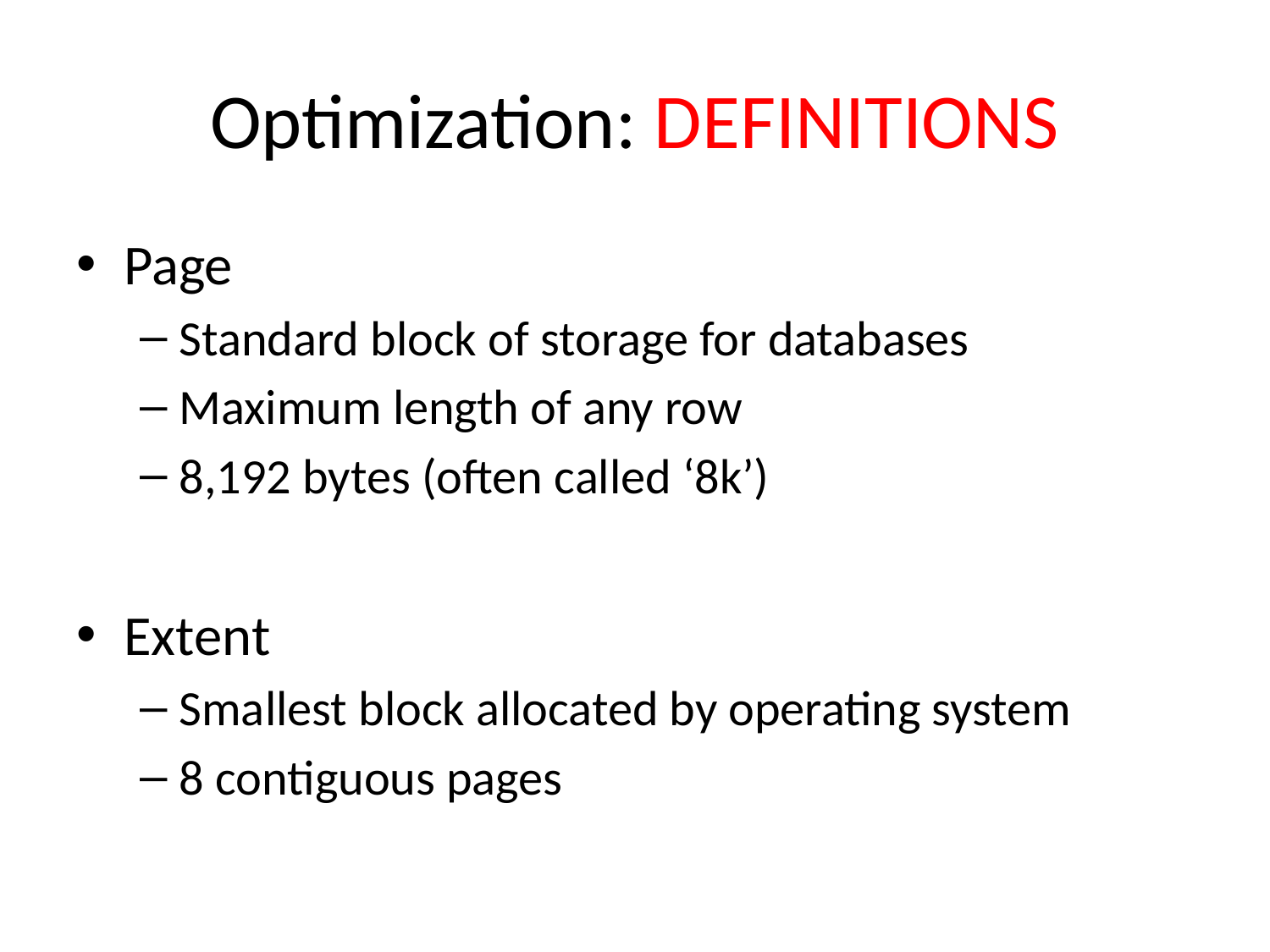

# Optimization: DEFINITIONS
Page
Standard block of storage for databases
Maximum length of any row
8,192 bytes (often called ‘8k’)

Extent
Smallest block allocated by operating system
8 contiguous pages